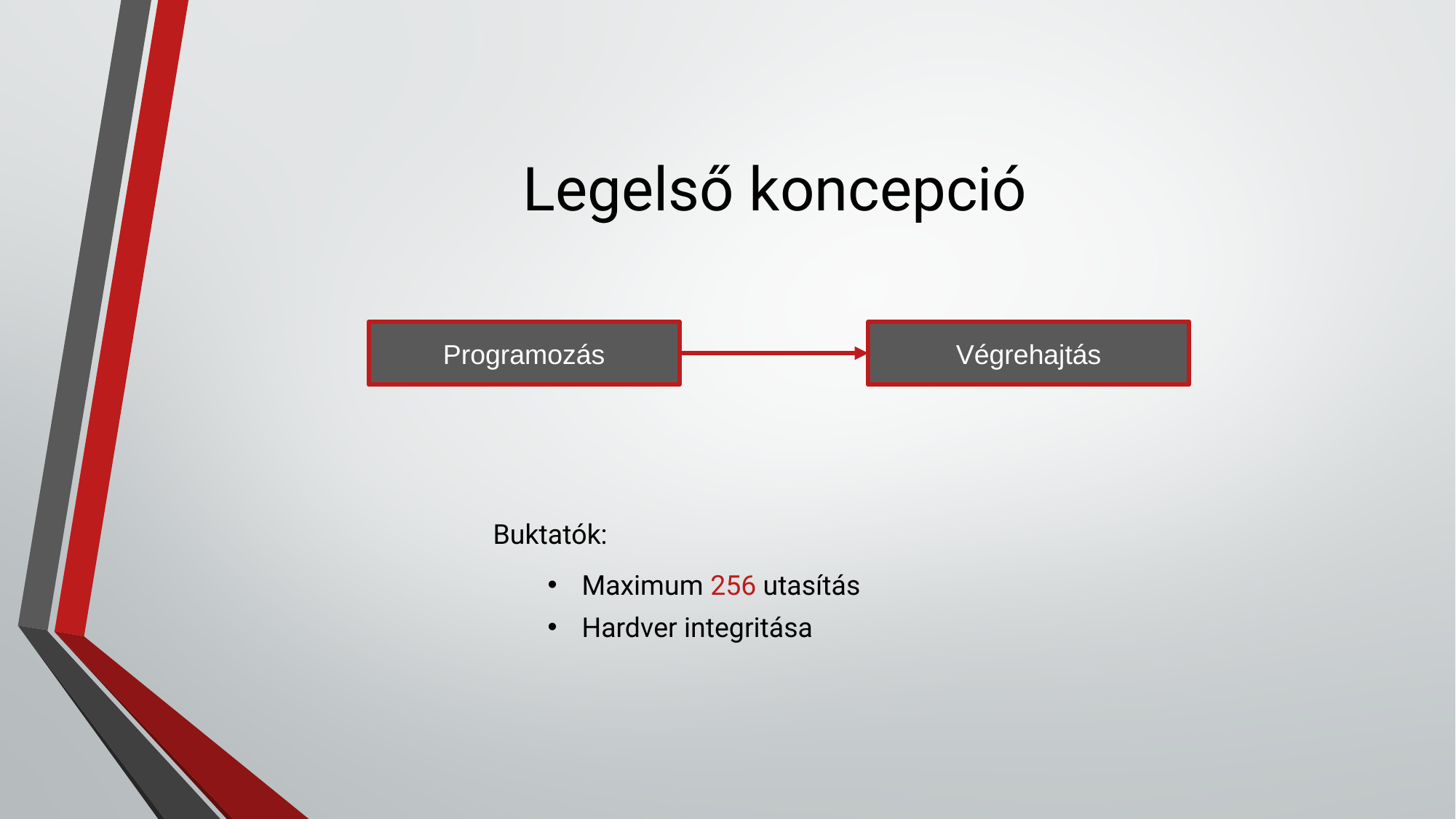

# Legelső koncepció
Programozás
Végrehajtás
Buktatók:
Maximum 256 utasítás
Hardver integritása